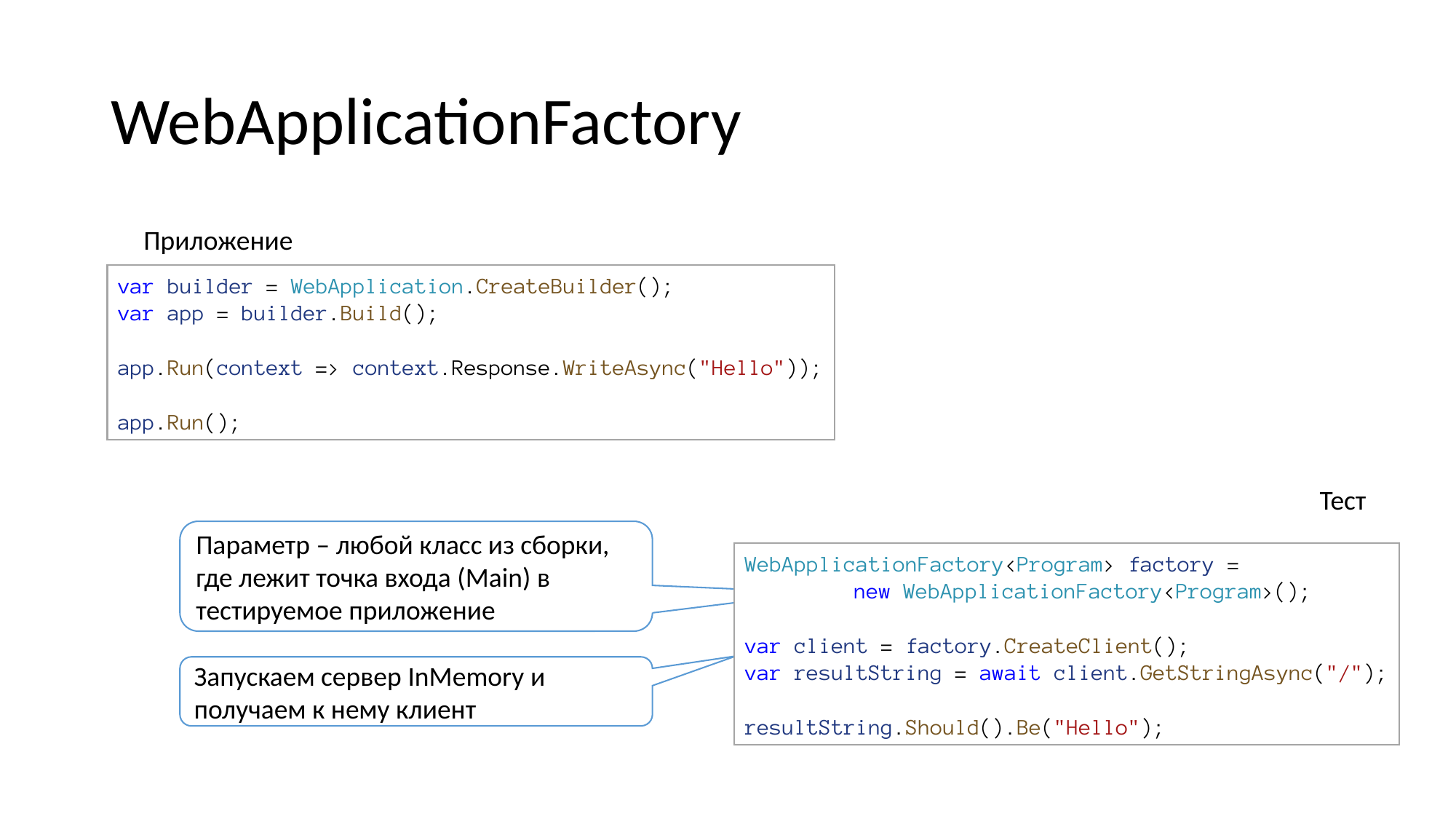

# WebApplicationFactory
Приложение
var builder = WebApplication.CreateBuilder();
var app = builder.Build();
app.Run(context => context.Response.WriteAsync("Hello"));
app.Run();
Тест
WebApplicationFactory<Program> factory =
	new WebApplicationFactory<Program>();
var client = factory.CreateClient();
var resultString = await client.GetStringAsync("/");
resultString.Should().Be("Hello");
Параметр – любой класс из сборки, где лежит точка входа (Main) в тестируемое приложение
Запускаем сервер InMemory и получаем к нему клиент